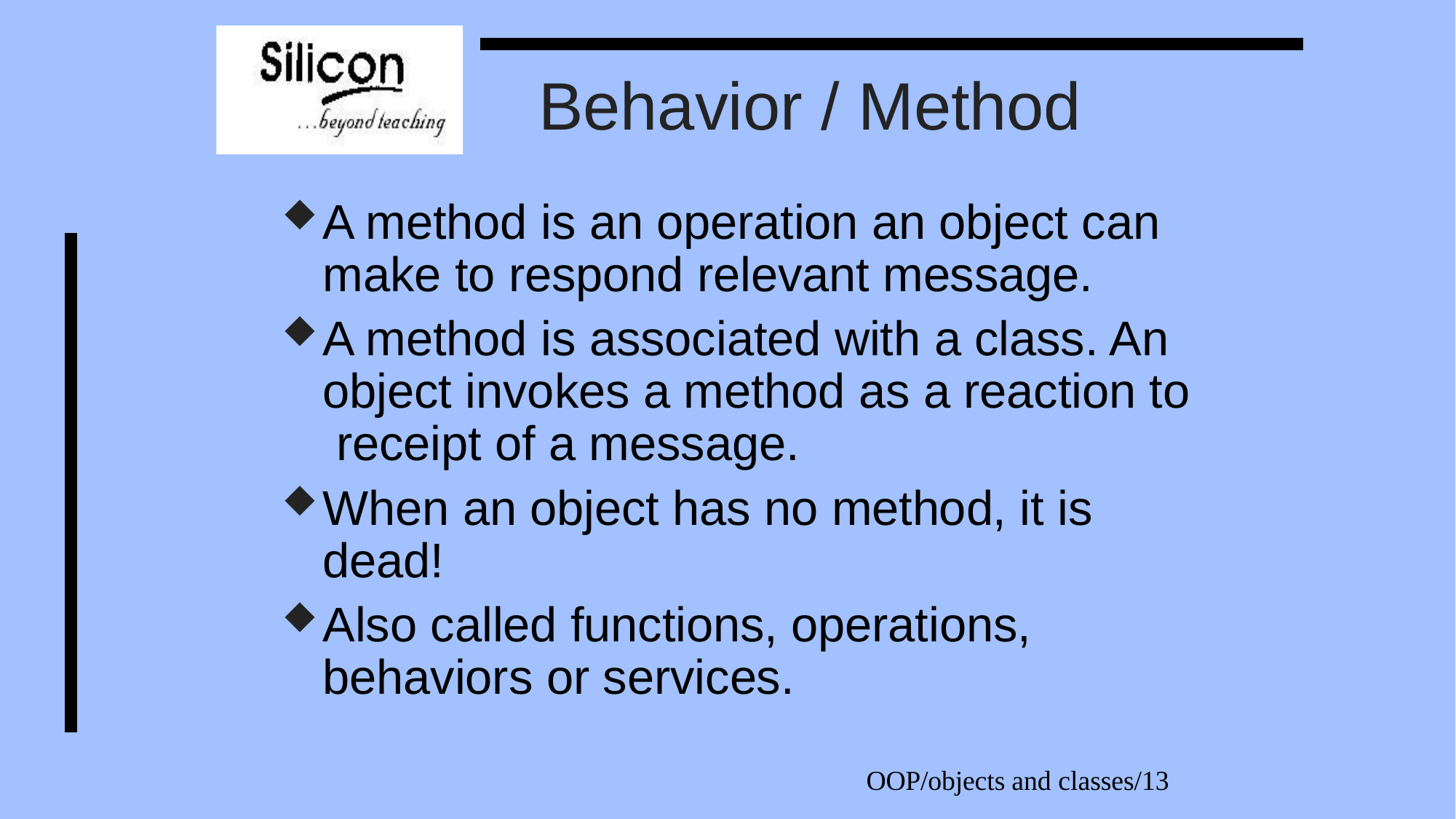

# Behavior / Method
A method is an operation an object can  make to respond relevant message.
A method is associated with a class. An  object invokes a method as a reaction to  receipt of a message.
When an object has no method, it is  dead!
Also called functions, operations,  behaviors or services.
OOP/objects and classes/13